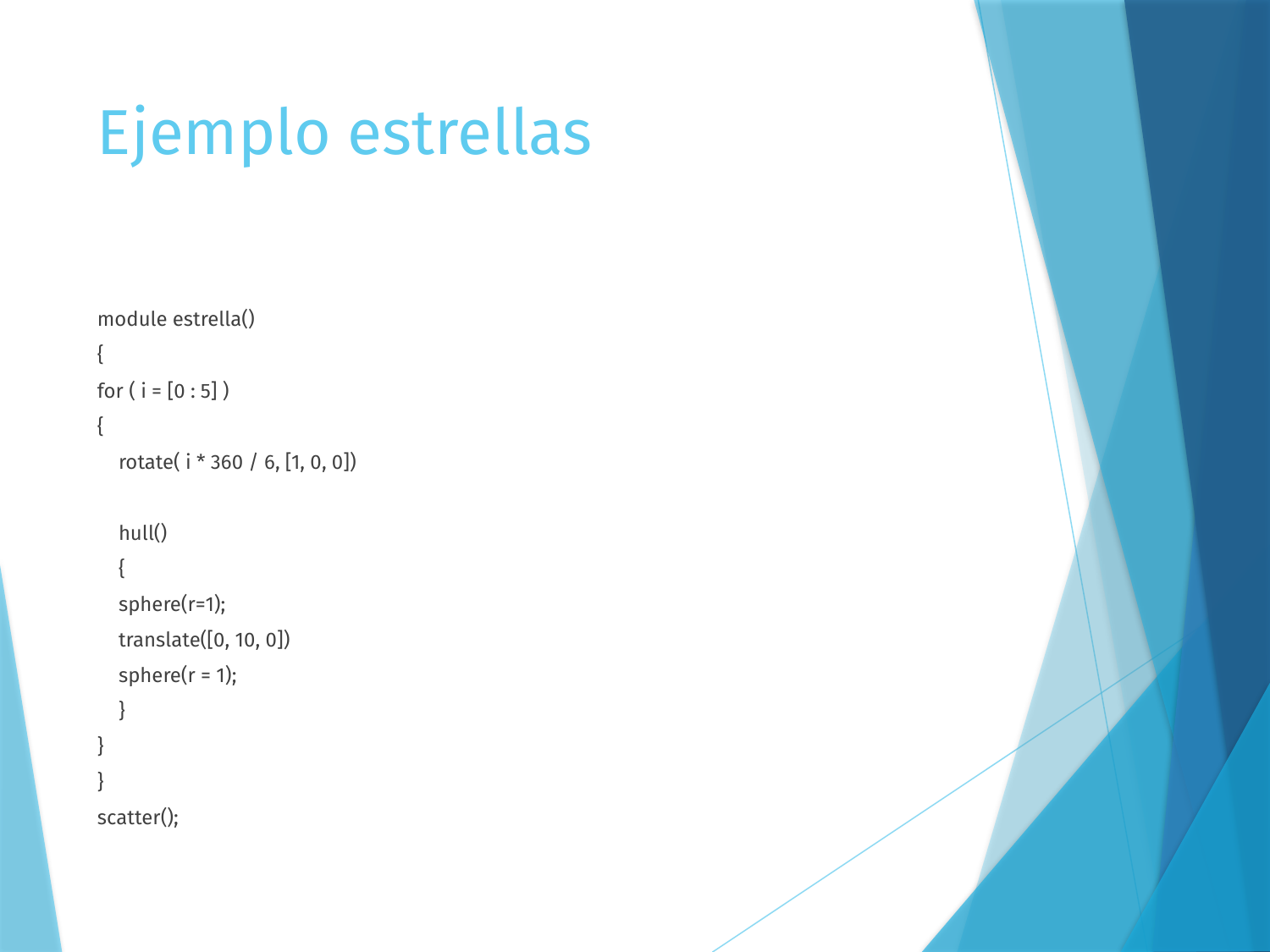

# Ejemplo estrellas
module estrella()
{
for ( i = [0 : 5] )
{
    rotate( i * 360 / 6, [1, 0, 0])

    hull()
    {
    sphere(r=1);
    translate([0, 10, 0])
    sphere(r = 1);
    }
}
}
scatter();